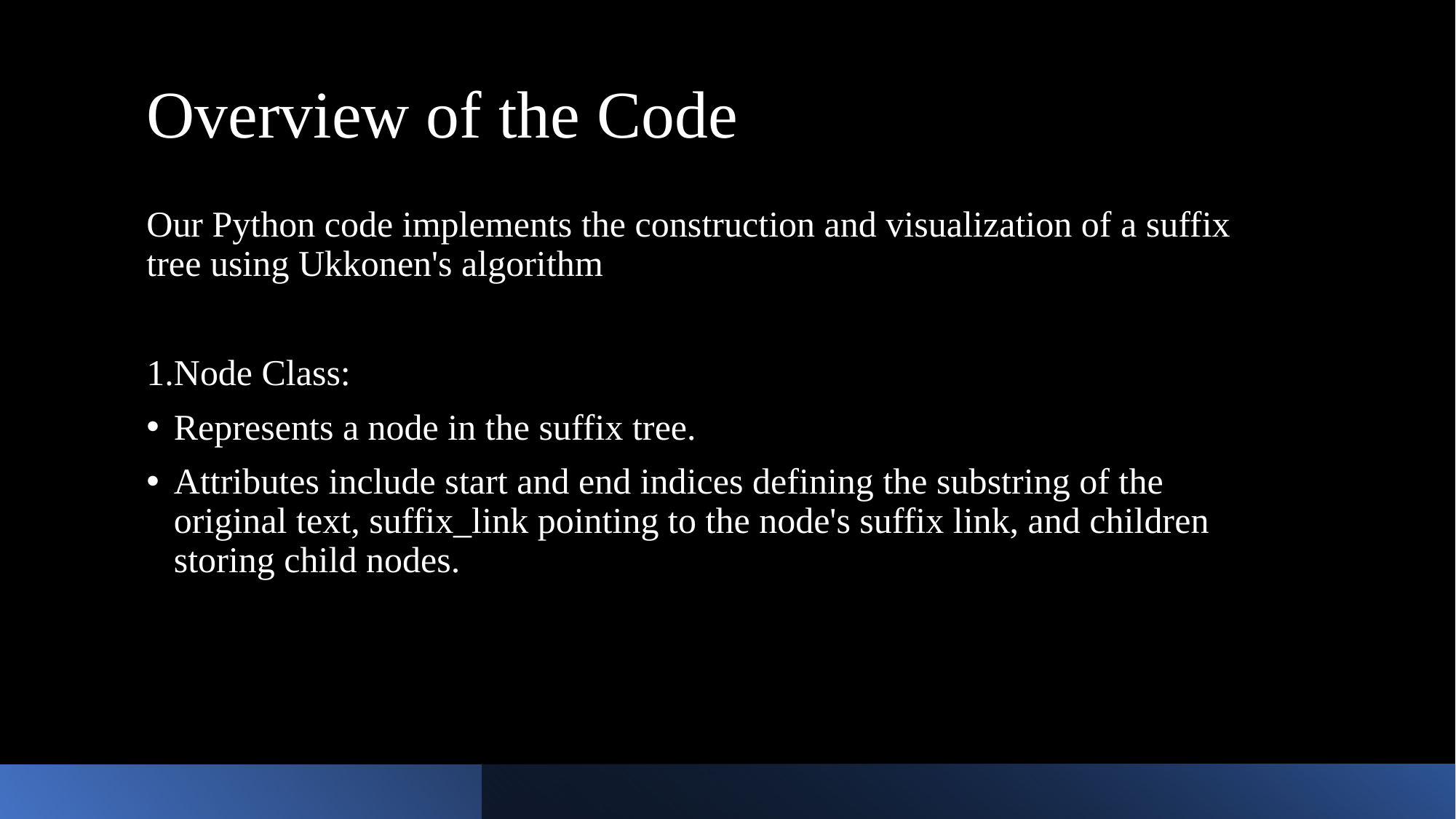

# Overview of the Code
Our Python code implements the construction and visualization of a suffix tree using Ukkonen's algorithm

1.Node Class:
Represents a node in the suffix tree.
Attributes include start and end indices defining the substring of the original text, suffix_link pointing to the node's suffix link, and children storing child nodes.